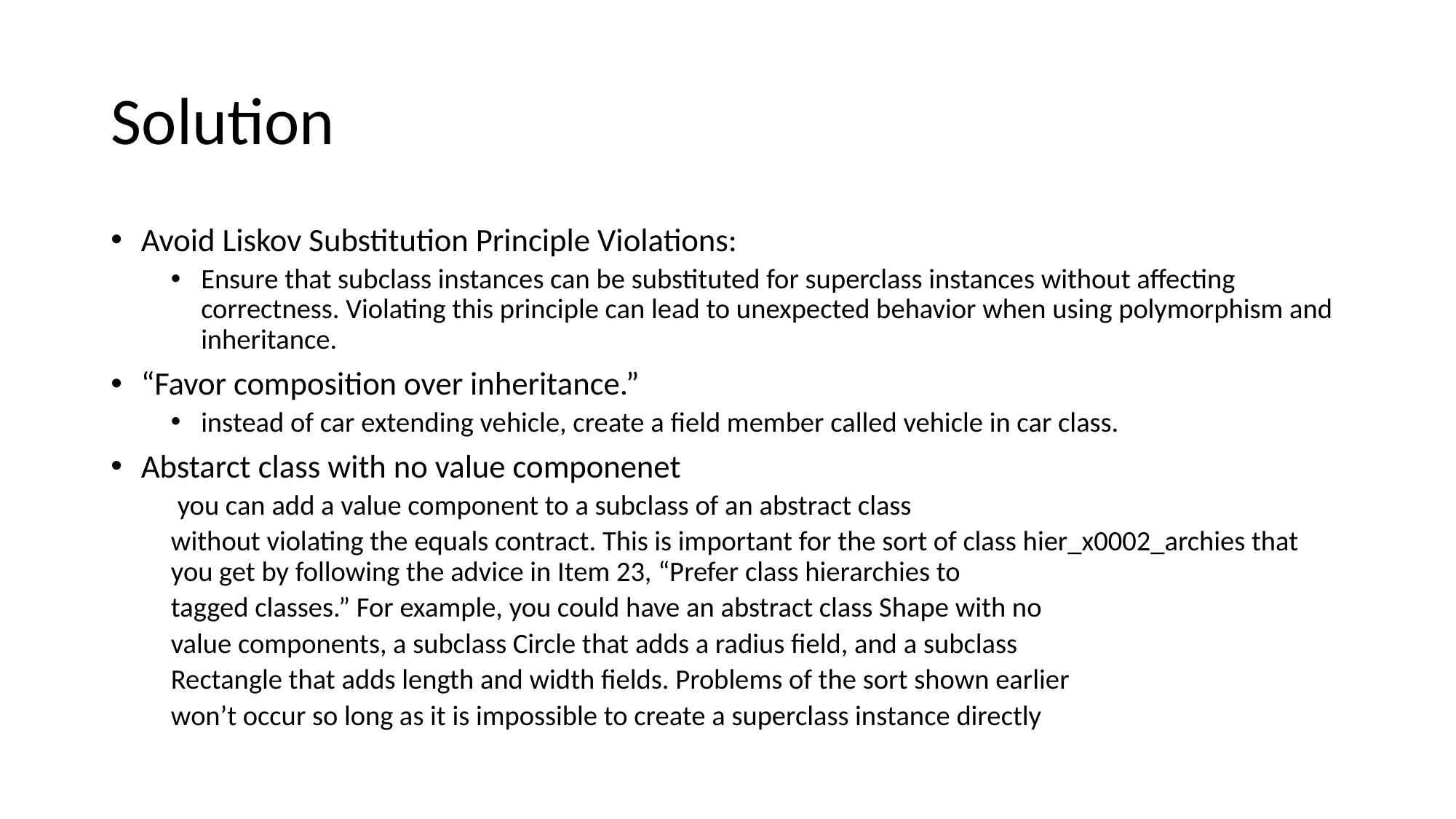

# Solution
Avoid Liskov Substitution Principle Violations:
Ensure that subclass instances can be substituted for superclass instances without affecting correctness. Violating this principle can lead to unexpected behavior when using polymorphism and inheritance.
“Favor composition over inheritance.”
instead of car extending vehicle, create a field member called vehicle in car class.
Abstarct class with no value componenet
 you can add a value component to a subclass of an abstract class
without violating the equals contract. This is important for the sort of class hier_x0002_archies that you get by following the advice in Item 23, “Prefer class hierarchies to
tagged classes.” For example, you could have an abstract class Shape with no
value components, a subclass Circle that adds a radius field, and a subclass
Rectangle that adds length and width fields. Problems of the sort shown earlier
won’t occur so long as it is impossible to create a superclass instance directly